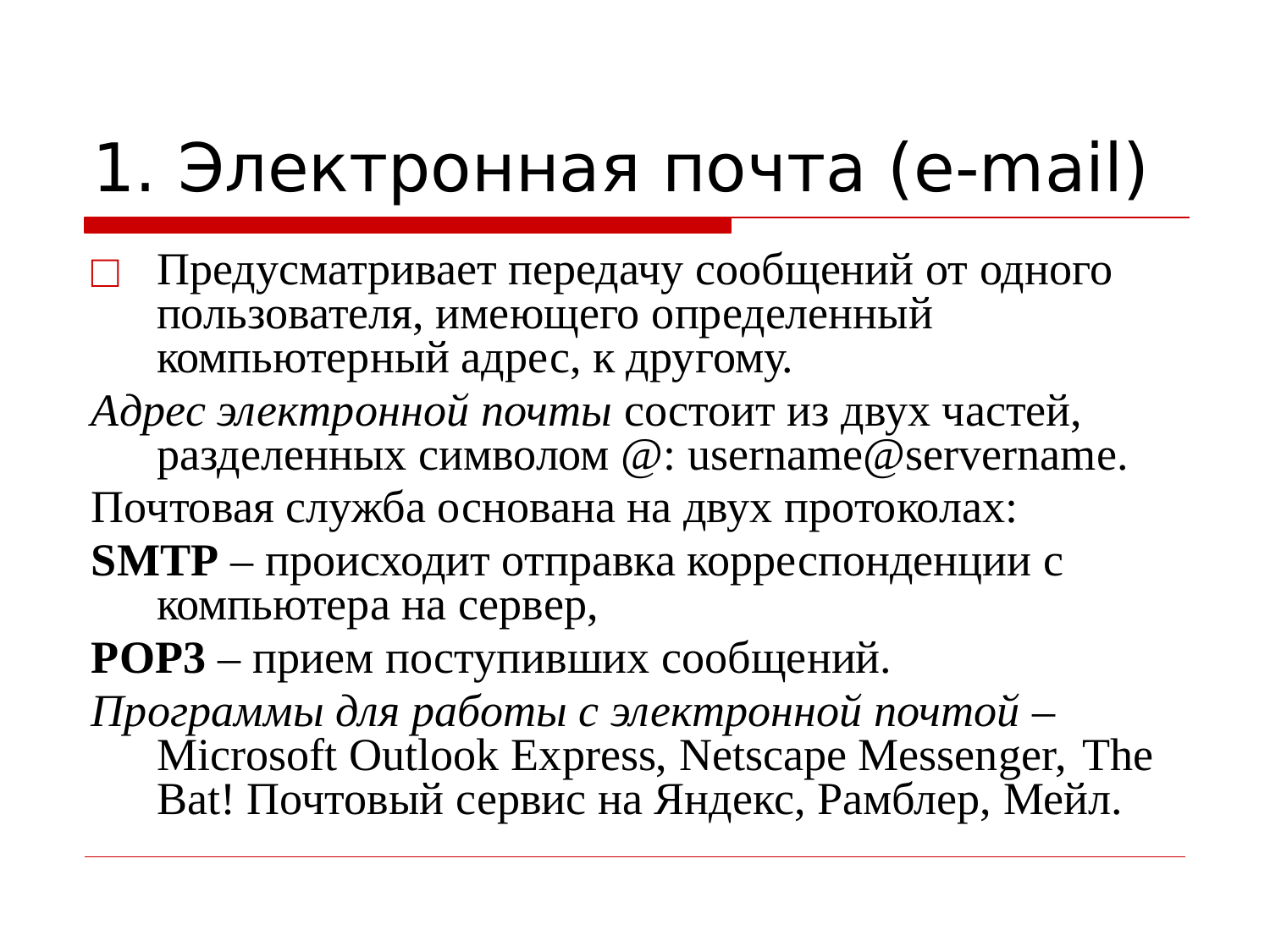

# 1. Электронная почта (e-mail)
Предусматривает передачу сообщений от одного пользователя, имеющего определенный компьютерный адрес, к другому.
Адрес электронной почты состоит из двух частей, разделенных символом @: username@servername.
Почтовая служба основана на двух протоколах:
SMTP – происходит отправка корреспонденции с компьютера на сервер,
POP3 – прием поступивших сообщений.
Программы для работы с электронной почтой – Microsoft Outlook Express, Netscape Messenger, The Bat! Почтовый сервис на Яндекс, Рамблер, Мейл.